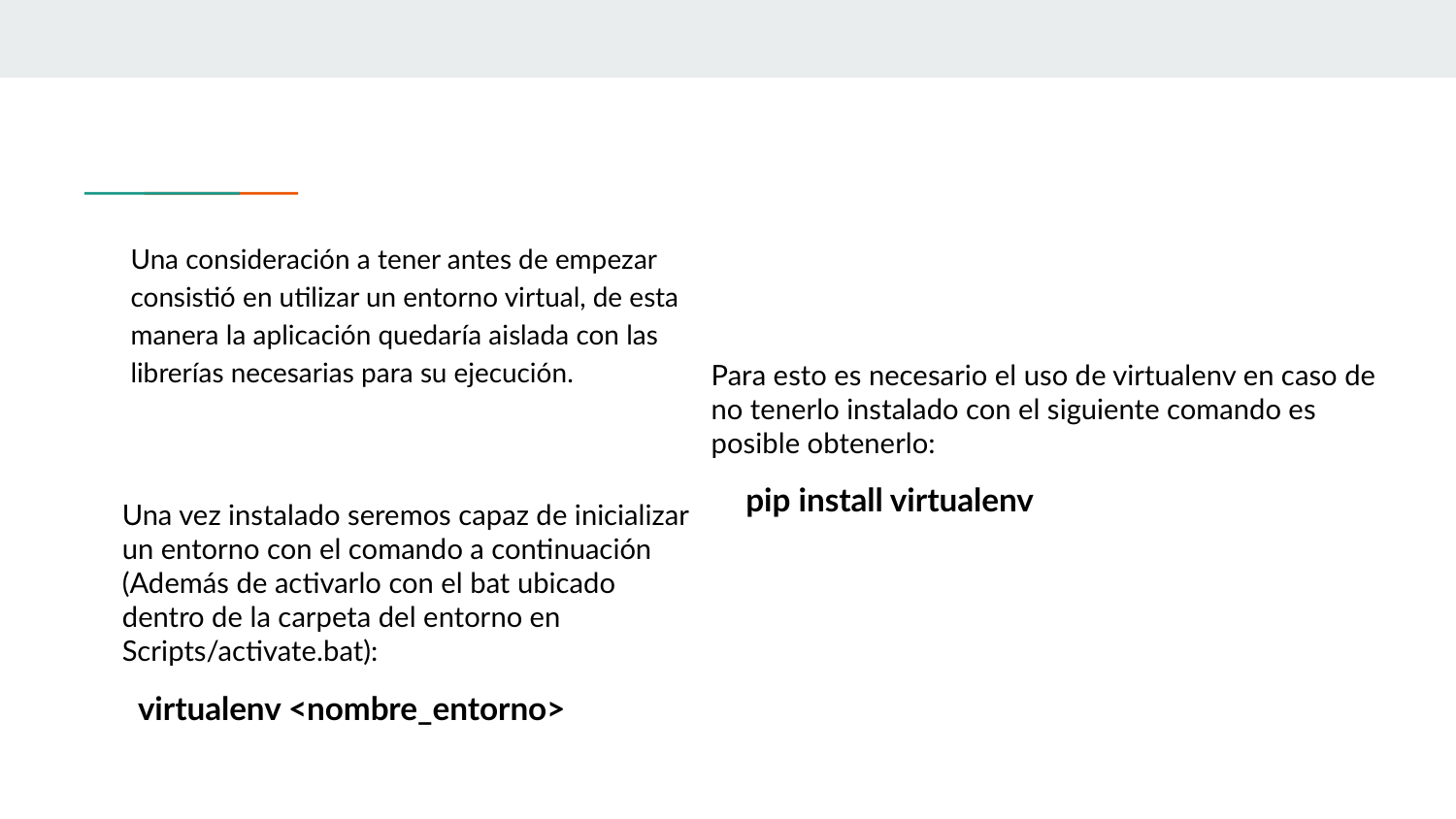

Una consideración a tener antes de empezar consistió en utilizar un entorno virtual, de esta manera la aplicación quedaría aislada con las librerías necesarias para su ejecución.
Para esto es necesario el uso de virtualenv en caso de no tenerlo instalado con el siguiente comando es posible obtenerlo:
pip install virtualenv
Una vez instalado seremos capaz de inicializar un entorno con el comando a continuación (Además de activarlo con el bat ubicado dentro de la carpeta del entorno en Scripts/activate.bat):
virtualenv <nombre_entorno>